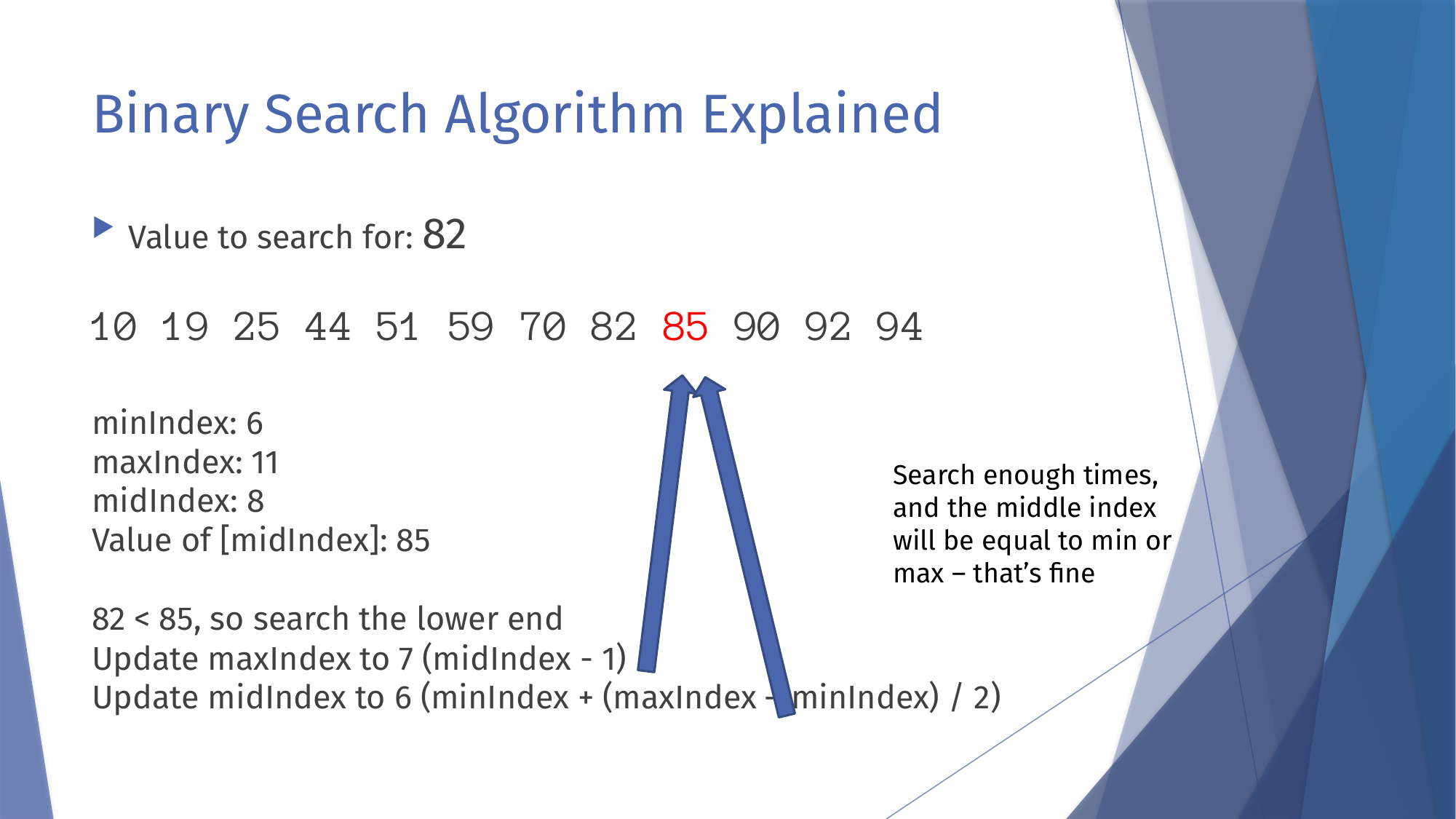

# Binary Search Algorithm Explained
Value to search for: 82

10 19 25 44 51 59 70 82 85 90 92 94

minIndex: 6
maxIndex: 11
midIndex: 8
Value of [midIndex]: 85

82 < 85, so search the lower end
Update maxIndex to 7 (midIndex - 1)
Update midIndex to 6 (minIndex + (maxIndex – minIndex) / 2)

Search enough times, and the middle index will be equal to min or max – that’s fine